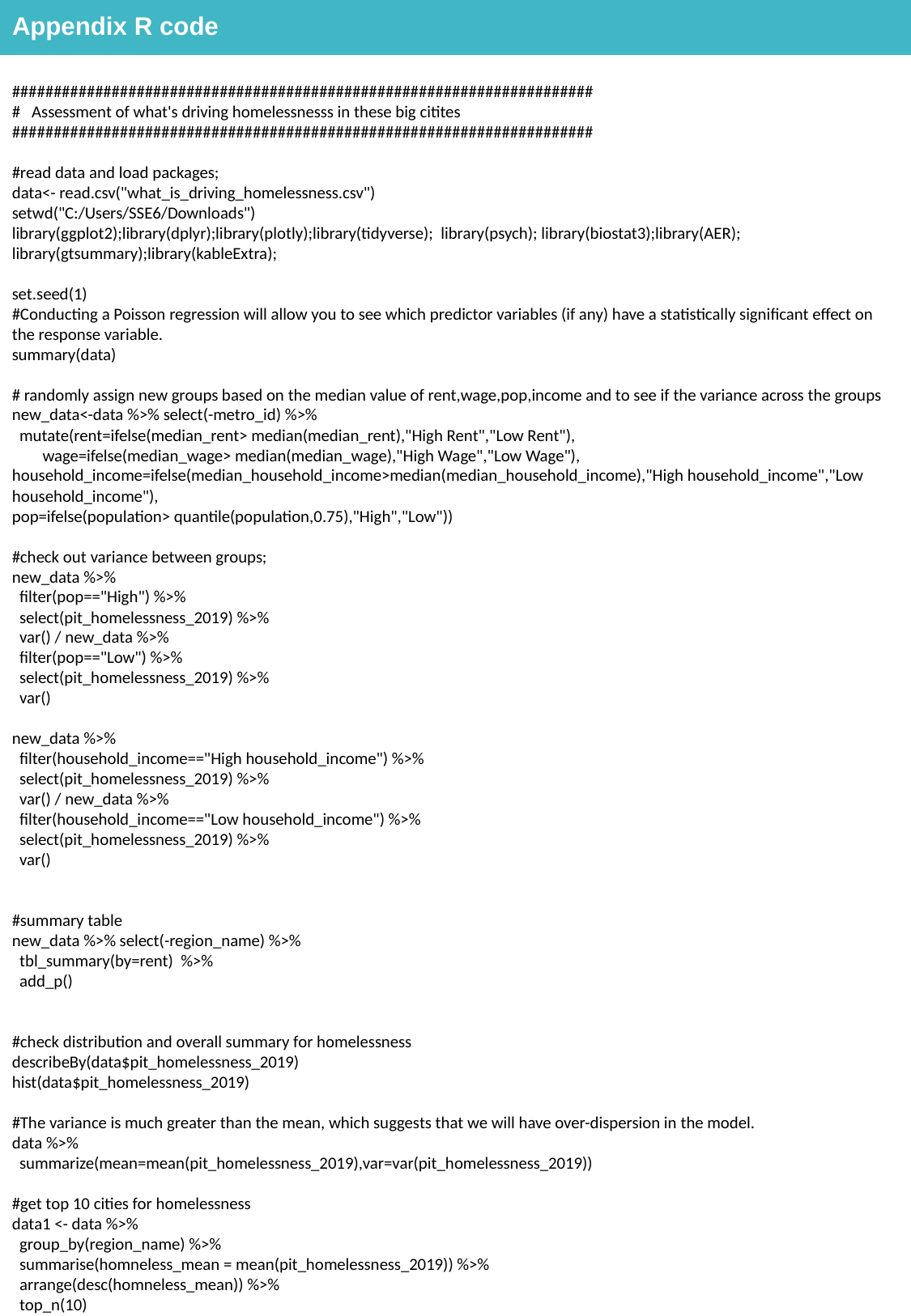

# Appendix R code

######################################################################
#   Assessment of what's driving homelessnesss in these big citites
######################################################################

#read data and load packages;
data<- read.csv("what_is_driving_homelessness.csv")
setwd("C:/Users/SSE6/Downloads")
library(ggplot2);library(dplyr);library(plotly);library(tidyverse);  library(psych); library(biostat3);library(AER);
library(gtsummary);library(kableExtra);

set.seed(1)
#Conducting a Poisson regression will allow you to see which predictor variables (if any) have a statistically significant effect on the response variable.
summary(data)

# randomly assign new groups based on the median value of rent,wage,pop,income and to see if the variance across the groups
new_data<-data %>% select(-metro_id) %>%
  mutate(rent=ifelse(median_rent> median(median_rent),"High Rent","Low Rent"),
        wage=ifelse(median_wage> median(median_wage),"High Wage","Low Wage"),
household_income=ifelse(median_household_income>median(median_household_income),"High household_income","Low household_income"),
pop=ifelse(population> quantile(population,0.75),"High","Low"))

#check out variance between groups;
new_data %>%
  filter(pop=="High") %>%
  select(pit_homelessness_2019) %>%
  var() / new_data %>%
  filter(pop=="Low") %>%
  select(pit_homelessness_2019) %>%
  var()

new_data %>%
  filter(household_income=="High household_income") %>%
  select(pit_homelessness_2019) %>%
  var() / new_data %>%
  filter(household_income=="Low household_income") %>%
  select(pit_homelessness_2019) %>%
  var()

#summary table
new_data %>% select(-region_name) %>%
  tbl_summary(by=rent)  %>%
  add_p()

#check distribution and overall summary for homelessness
describeBy(data$pit_homelessness_2019)
hist(data$pit_homelessness_2019)

#The variance is much greater than the mean, which suggests that we will have over-dispersion in the model.
data %>%
  summarize(mean=mean(pit_homelessness_2019),var=var(pit_homelessness_2019))

#get top 10 cities for homelessness
data1 <- data %>%
  group_by(region_name) %>%
  summarise(homneless_mean = mean(pit_homelessness_2019)) %>%
  arrange(desc(homneless_mean)) %>%
  top_n(10)